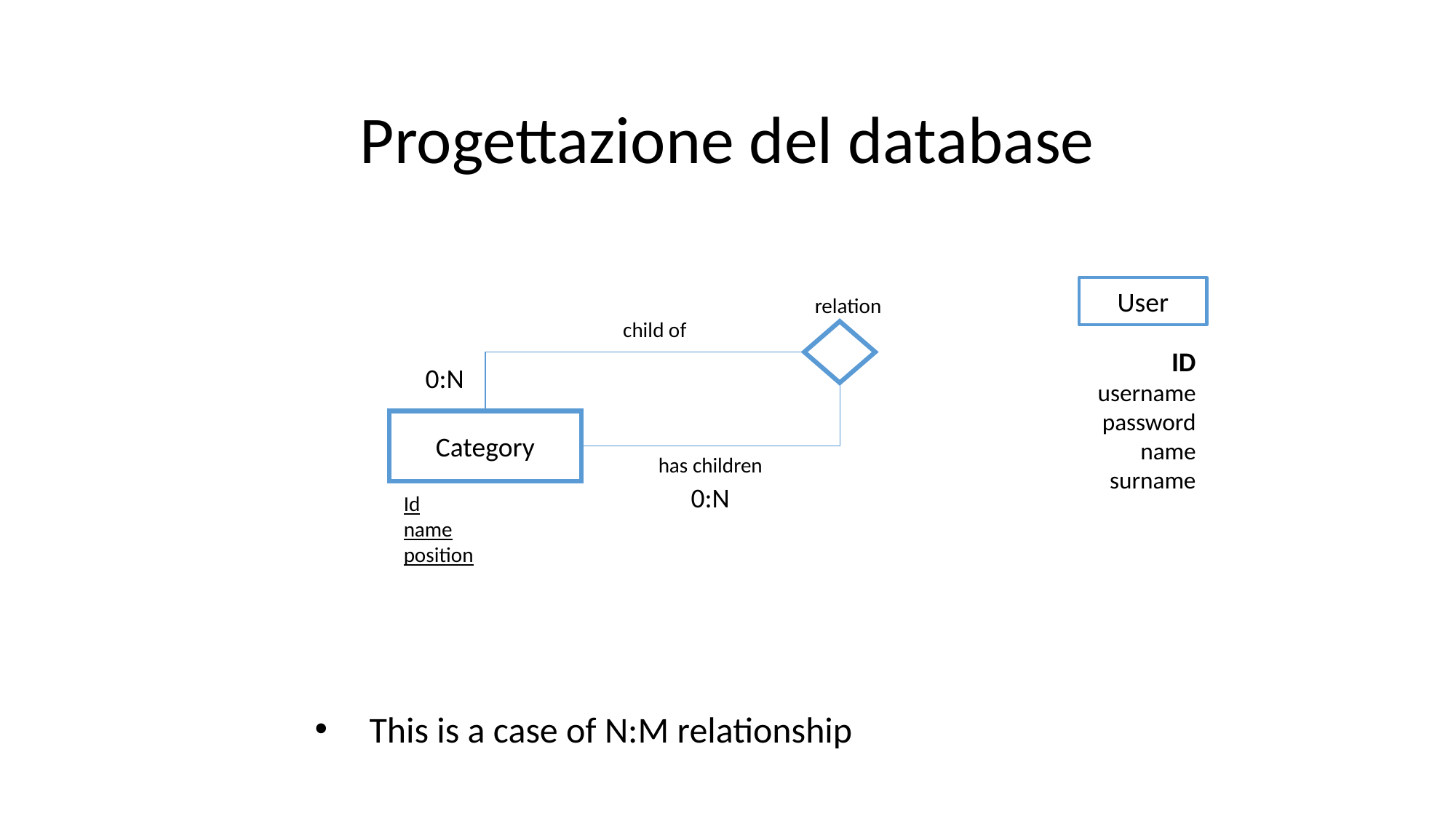

# Progettazione del database
User
relation
child of

ID
username
password
name
surname
0:N
Category
has children
0:N
Id
name
position
This is a case of N:M relationship